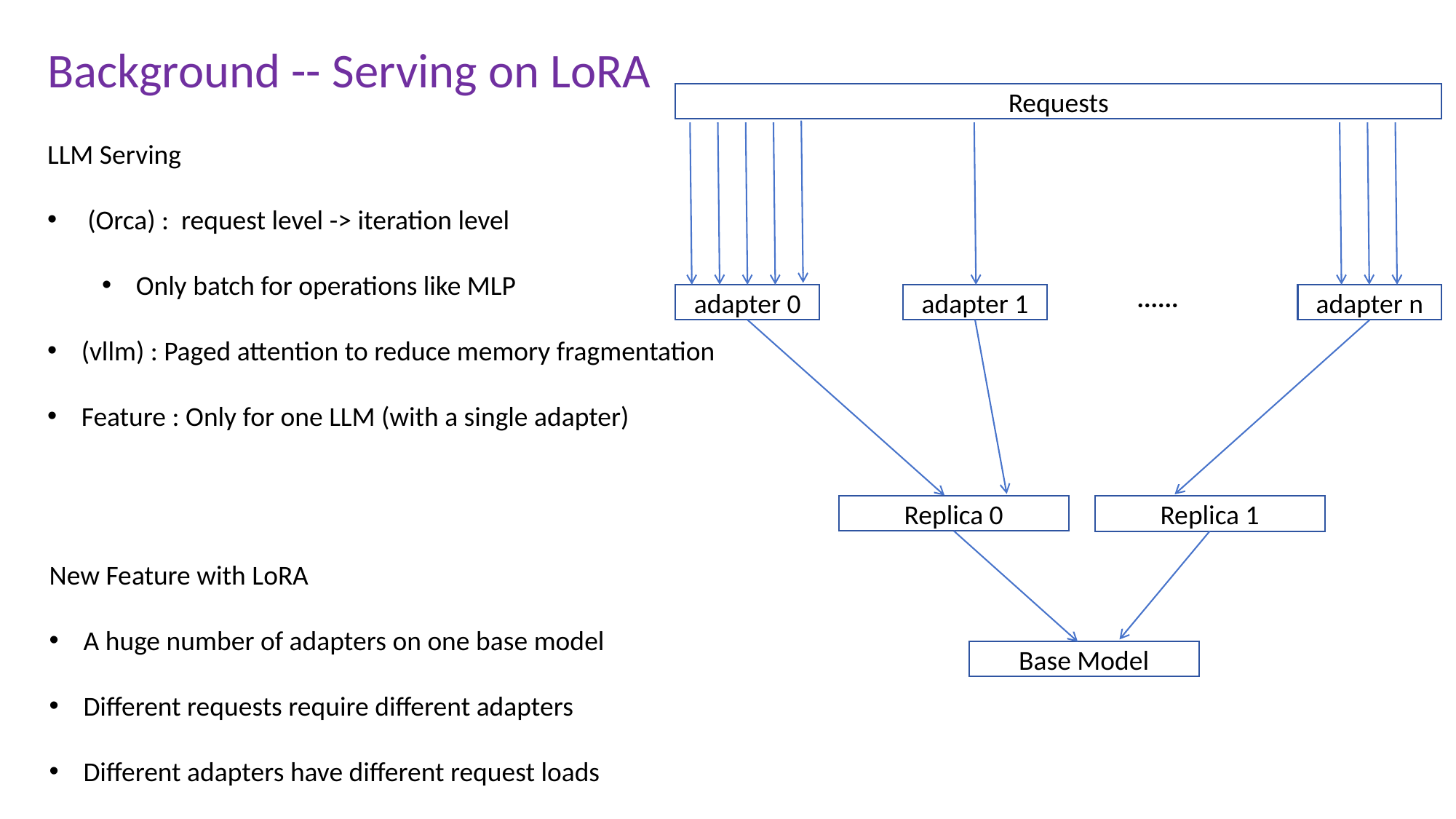

Background -- Serving on LoRA
Requests
LLM Serving

 (Orca) :  request level -> iteration level

Only batch for operations like MLP

(vllm) : Paged attention to reduce memory fragmentation

Feature : Only for one LLM (with a single adapter)
adapter 0
adapter 1
······
adapter n
Replica 0
Replica 1
New Feature with LoRA

A huge number of adapters on one base model

Different requests require different adapters

Different adapters have different request loads
Base Model